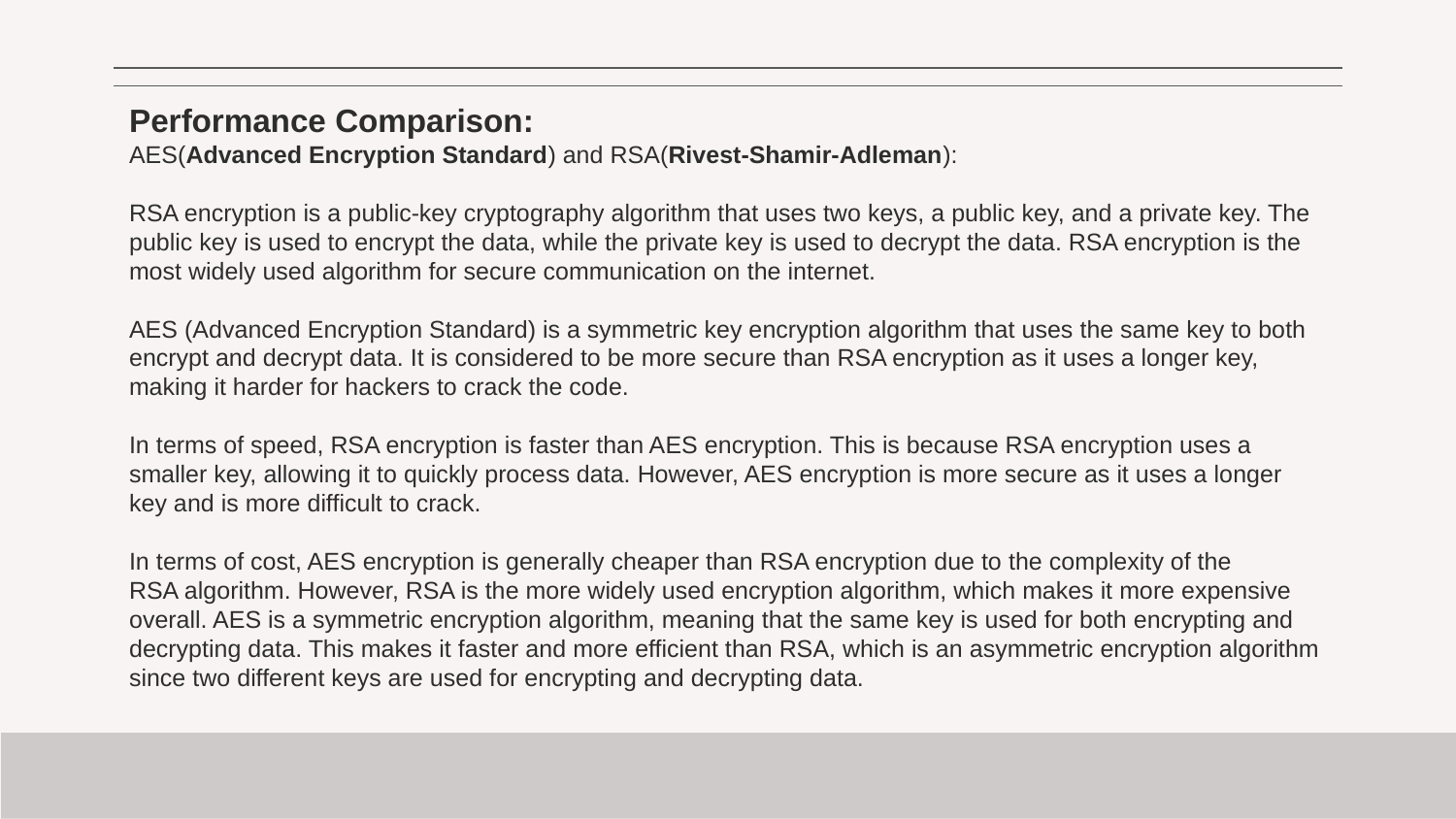

# Performance Comparison: AES(Advanced Encryption Standard) and RSA(Rivest-Shamir-Adleman): RSA encryption is a public-key cryptography algorithm that uses two keys, a public key, and a private key. The public key is used to encrypt the data, while the private key is used to decrypt the data. RSA encryption is the most widely used algorithm for secure communication on the internet. AES (Advanced Encryption Standard) is a symmetric key encryption algorithm that uses the same key to both encrypt and decrypt data. It is considered to be more secure than RSA encryption as it uses a longer key, making it harder for hackers to crack the code. In terms of speed, RSA encryption is faster than AES encryption. This is because RSA encryption uses a smaller key, allowing it to quickly process data. However, AES encryption is more secure as it uses a longer key and is more difficult to crack. In terms of cost, AES encryption is generally cheaper than RSA encryption due to the complexity of the RSA algorithm. However, RSA is the more widely used encryption algorithm, which makes it more expensive overall. AES is a symmetric encryption algorithm, meaning that the same key is used for both encrypting and decrypting data. This makes it faster and more efficient than RSA, which is an asymmetric encryption algorithm since two different keys are used for encrypting and decrypting data.